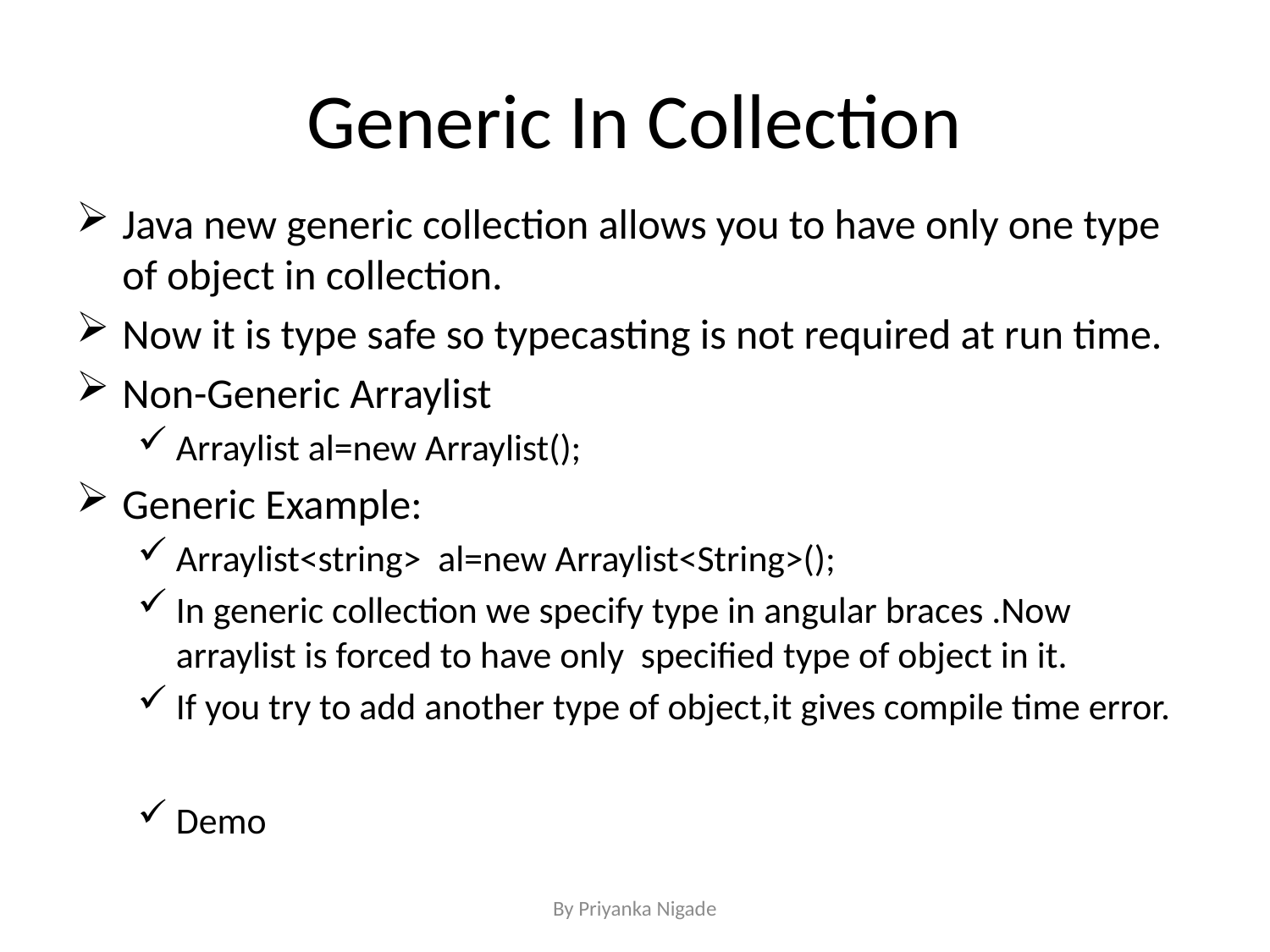

# Generic In Collection
Java new generic collection allows you to have only one type of object in collection.
Now it is type safe so typecasting is not required at run time.
Non-Generic Arraylist
Arraylist al=new Arraylist();
Generic Example:
Arraylist<string>  al=new Arraylist<String>();
In generic collection we specify type in angular braces .Now arraylist is forced to have only  specified type of object in it.
If you try to add another type of object,it gives compile time error.

Demo

By Priyanka Nigade